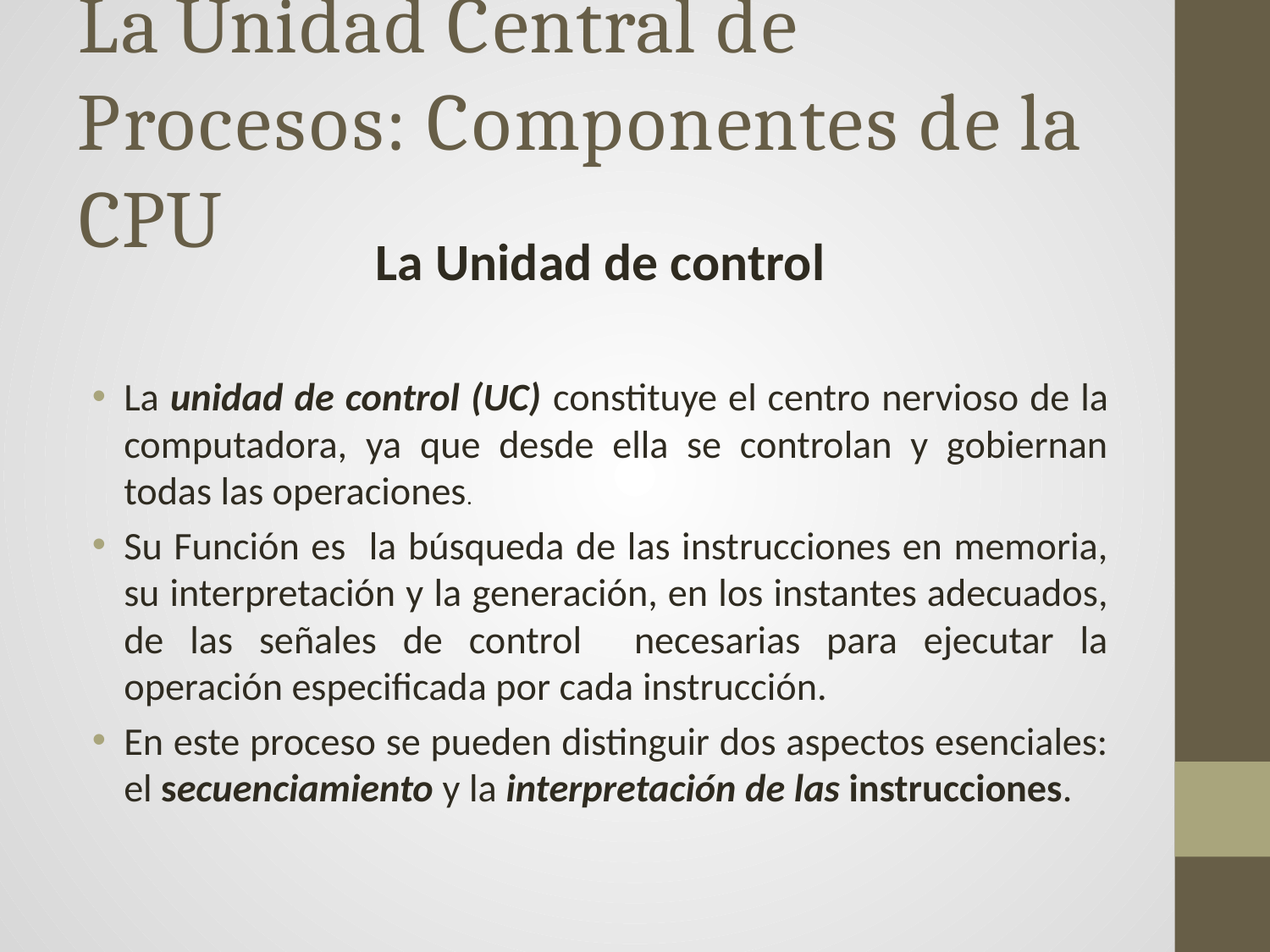

# La Unidad Central de Procesos: Componentes de la CPU
La Unidad de control

La unidad de control (UC) constituye el centro nervioso de la computadora, ya que desde ella se controlan y gobiernan todas las operaciones.
Su Función es  la búsqueda de las instrucciones en memoria, su interpretación y la generación, en los instantes adecuados, de las señales de control  necesarias para ejecutar la operación especificada por cada instrucción.
En este proceso se pueden distinguir dos aspectos esenciales: el secuenciamiento y la interpretación de las instrucciones.